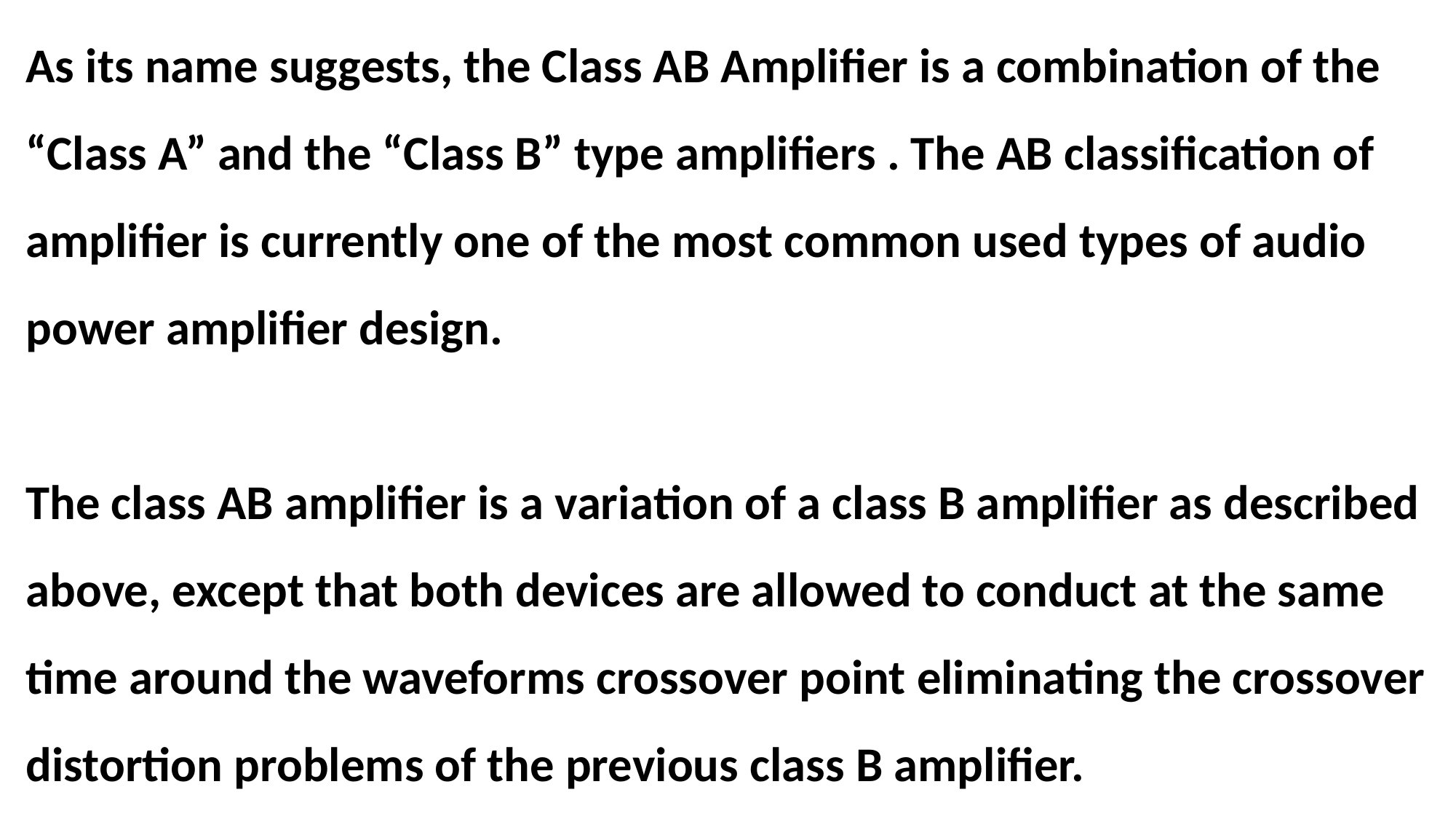

As its name suggests, the Class AB Amplifier is a combination of the “Class A” and the “Class B” type amplifiers . The AB classification of amplifier is currently one of the most common used types of audio power amplifier design.

The class AB amplifier is a variation of a class B amplifier as described above, except that both devices are allowed to conduct at the same time around the waveforms crossover point eliminating the crossover distortion problems of the previous class B amplifier.